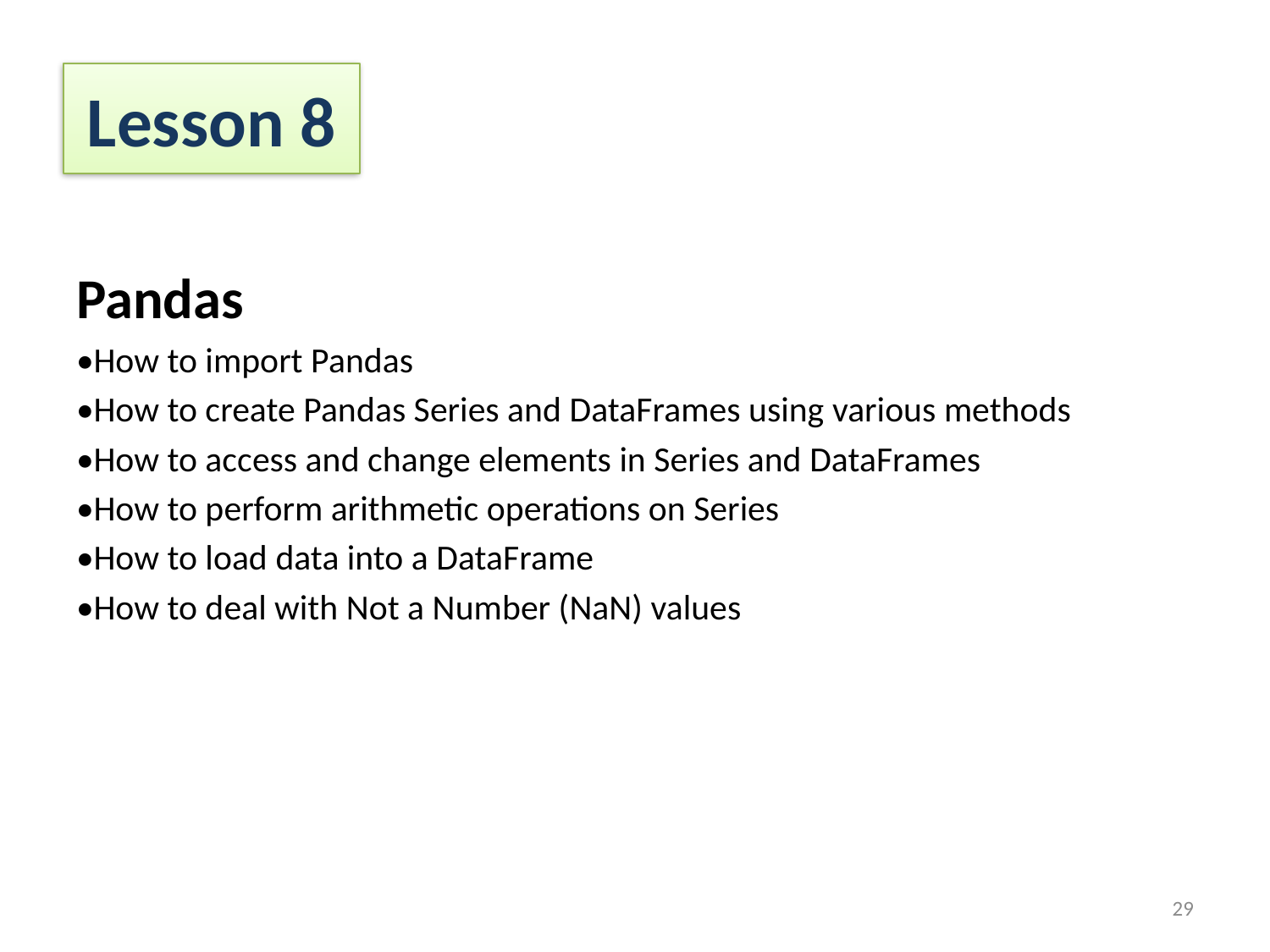

# Lesson 8
Pandas
•How to import Pandas
•How to create Pandas Series and DataFrames using various methods
•How to access and change elements in Series and DataFrames
•How to perform arithmetic operations on Series
•How to load data into a DataFrame
•How to deal with Not a Number (NaN) values

29